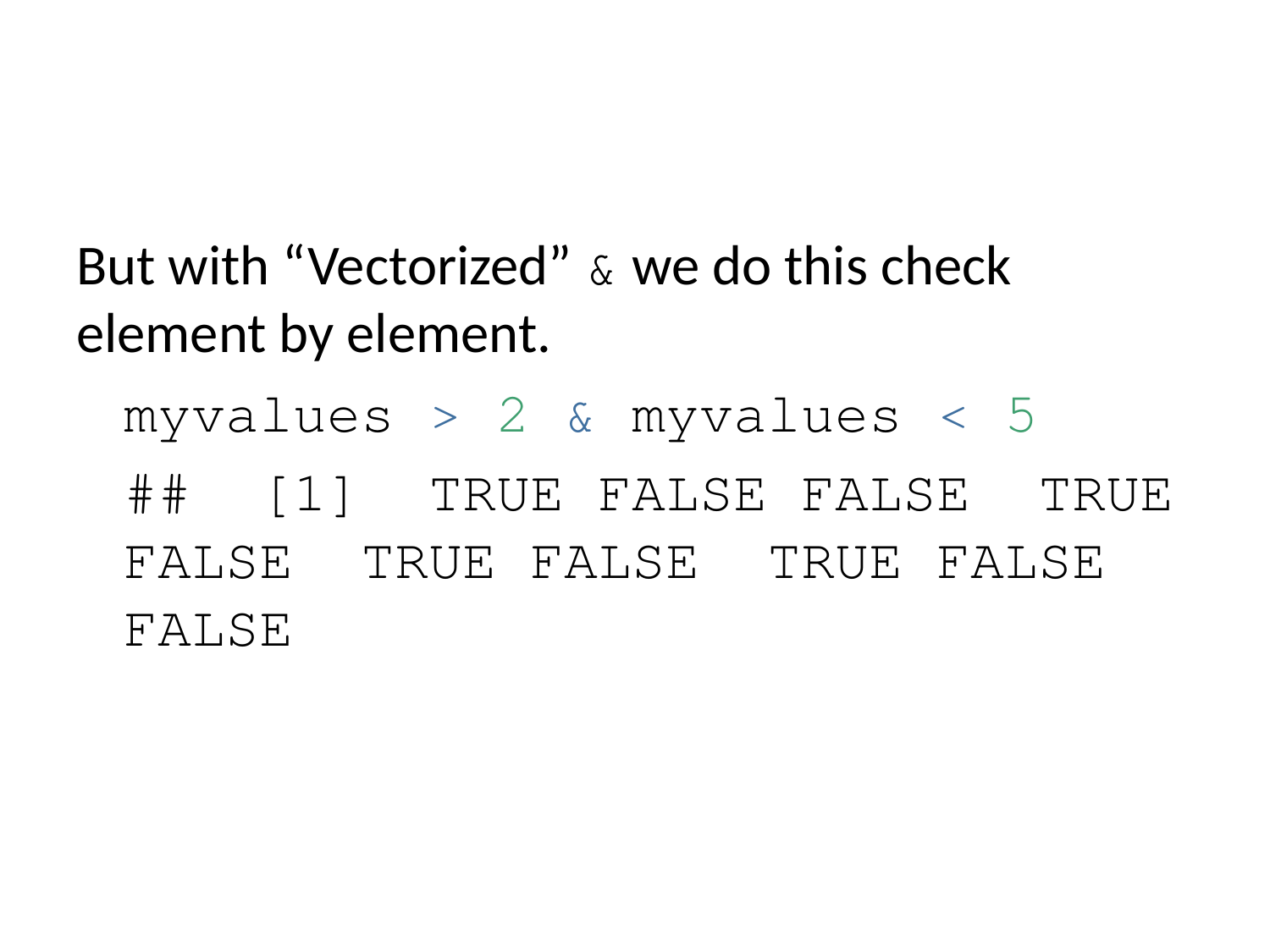

But with “Vectorized” & we do this check element by element.
myvalues > 2 & myvalues < 5
##  [1]  TRUE FALSE FALSE  TRUE FALSE  TRUE FALSE  TRUE FALSE FALSE